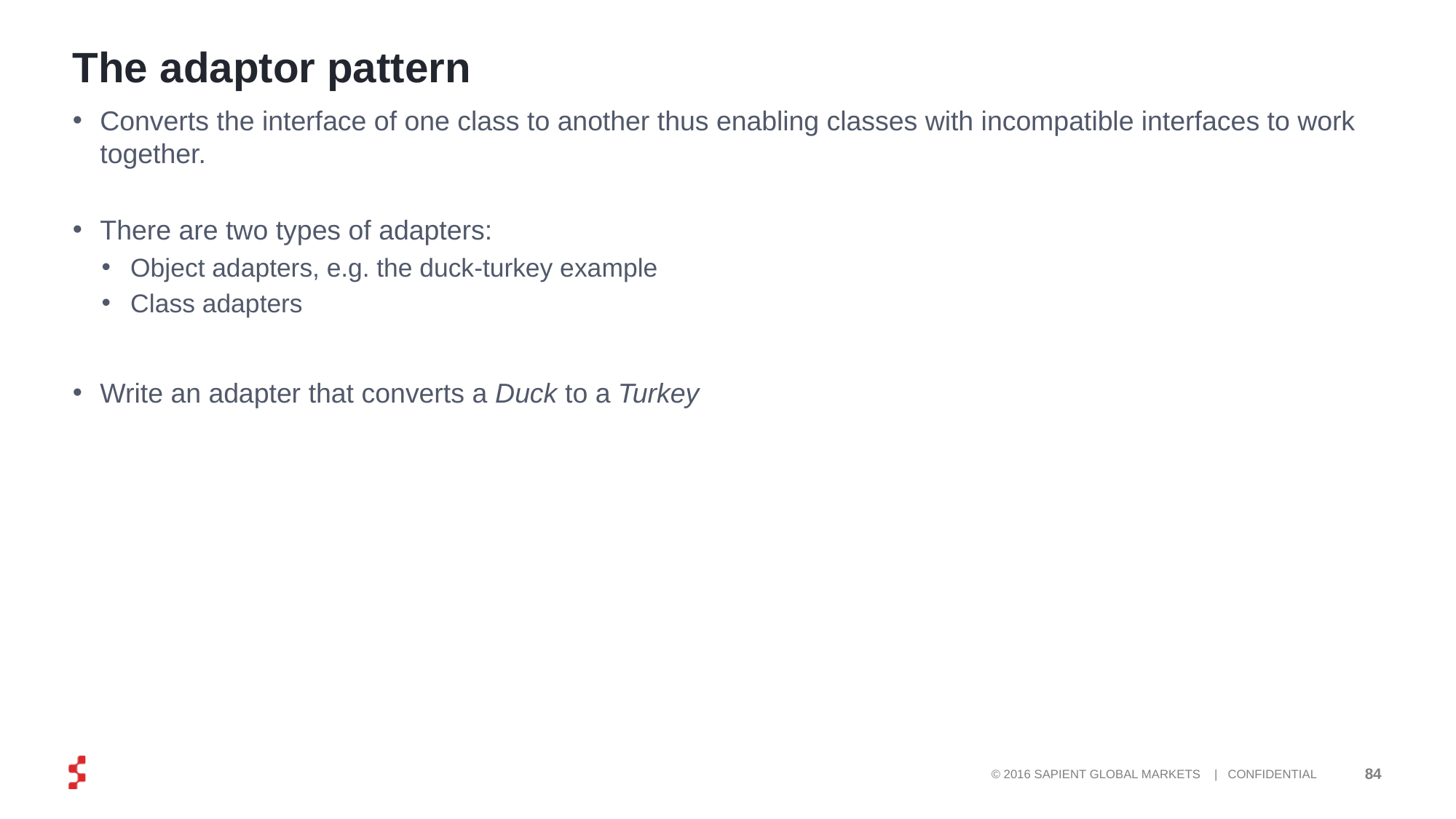

# The adaptor pattern
Converts the interface of one class to another thus enabling classes with incompatible interfaces to work together.

There are two types of adapters:
Object adapters, e.g. the duck-turkey example
Class adapters

Write an adapter that converts a Duck to a Turkey